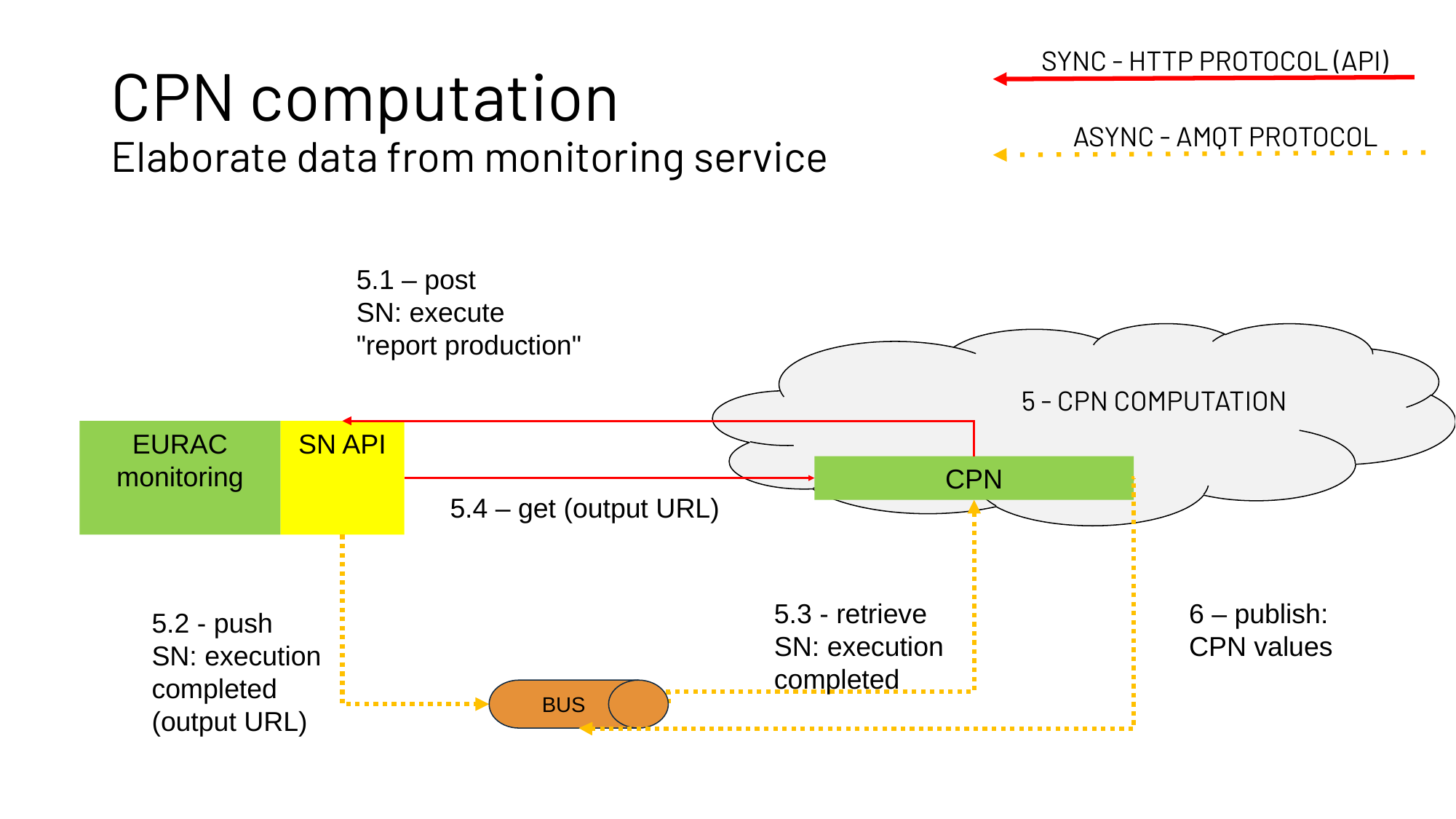

SYNC - HTTP PROTOCOL (API)
# CPN computation Elaborate data from monitoring service
ASYNC - AMQT PROTOCOL
5.1 – post
SN: execute
"report production"
5 - CPN COMPUTATION
EURAC monitoring
SN API
CPN
5.4 – get (output URL)
5.3 - retrieve
SN: execution completed
6 – publish: CPN values
5.2 - push
SN: execution completed (output URL)
BUS